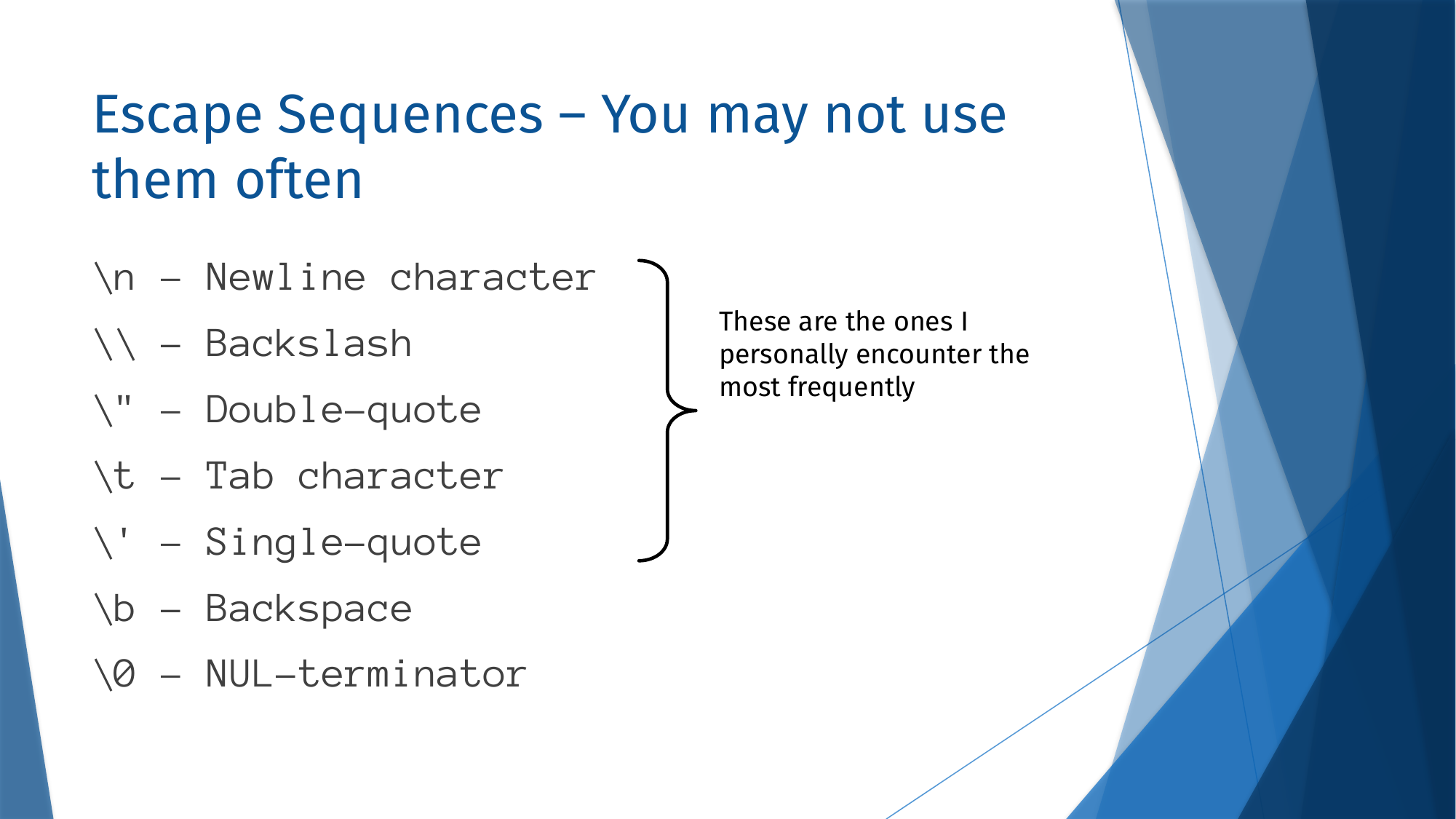

# Escape Sequences – You may not use them often

\n – Newline character
\\ - Backslash
\" – Double-quote
\t – Tab character
\' – Single-quote
\b - Backspace
\0 – NUL-terminator

These are the ones I personally encounter the most frequently